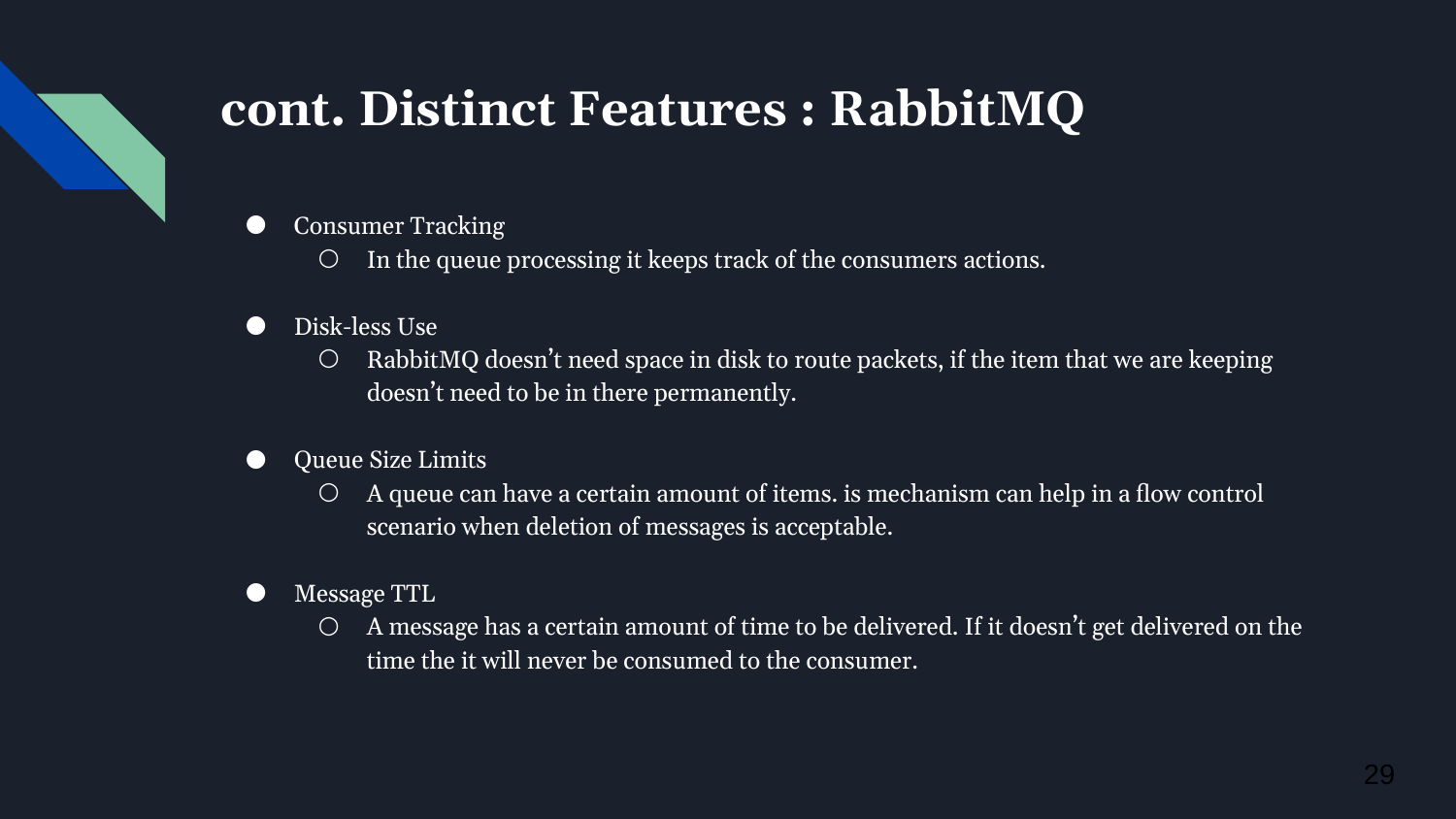

# cont. Distinct Features : RabbitMQ

Consumer Tracking
In the queue processing it keeps track of the consumers actions.

Disk-less Use
RabbitMQ doesn’t need space in disk to route packets, if the item that we are keeping doesn’t need to be in there permanently.

Queue Size Limits
A queue can have a certain amount of items. is mechanism can help in a flow control scenario when deletion of messages is acceptable.

Message TTL
A message has a certain amount of time to be delivered. If it doesn’t get delivered on the time the it will never be consumed to the consumer.

29